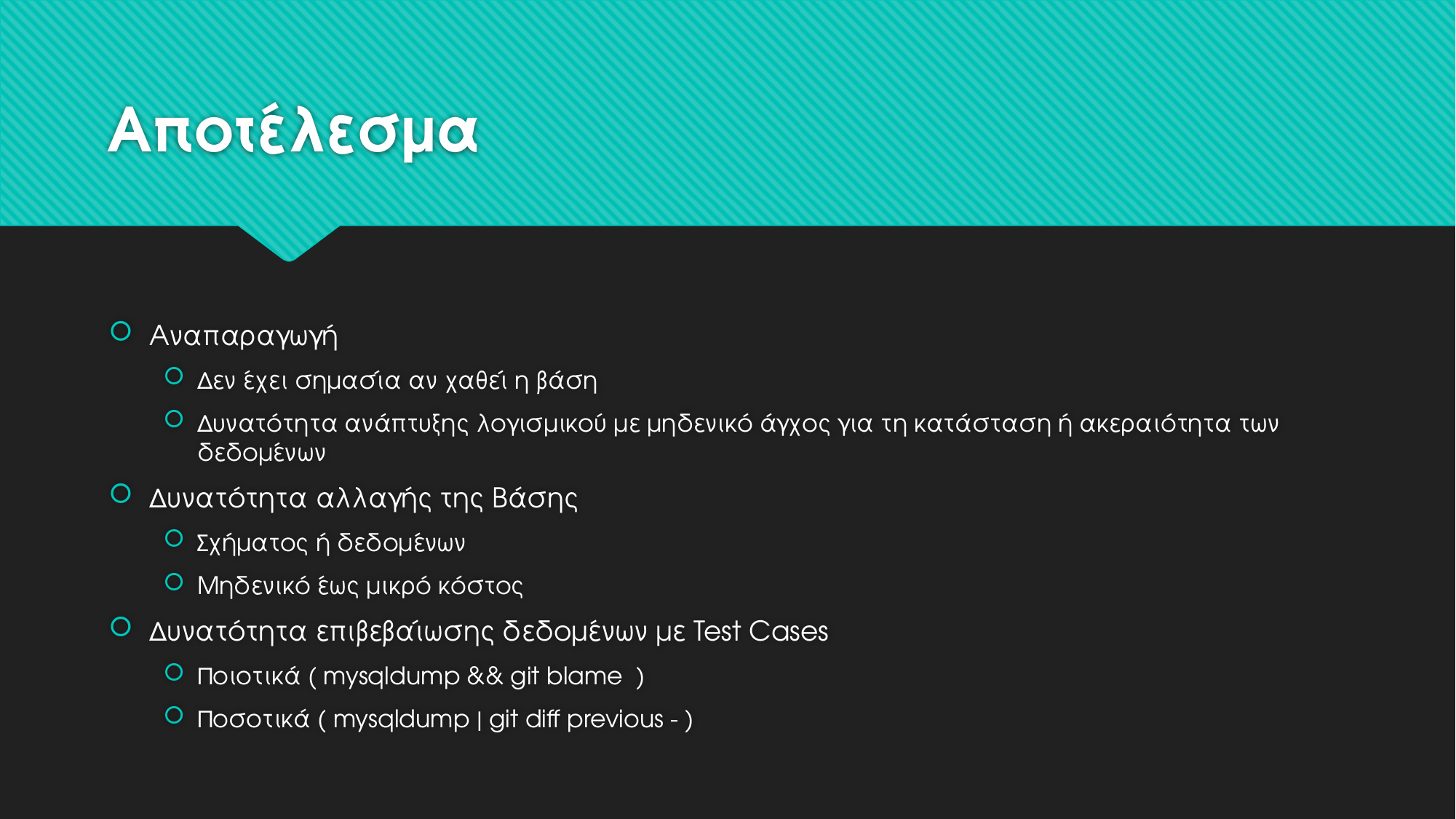

# Αποτέλεσμα
Αναπαραγωγή
Δεν έχει σημασία αν χαθεί η βάση
Δυνατότητα ανάπτυξης λογισμικού με μηδενικό άγχος για τη κατάσταση ή ακεραιότητα των δεδομένων
Δυνατότητα αλλαγής της Βάσης
Σχήματος ή δεδομένων
Μηδενικό έως μικρό κόστος
Δυνατότητα επιβεβαίωσης δεδομένων με Test Cases
Ποιοτικά ( mysqldump && git blame  )
Ποσοτικά ( mysqldump | git diff previous - )